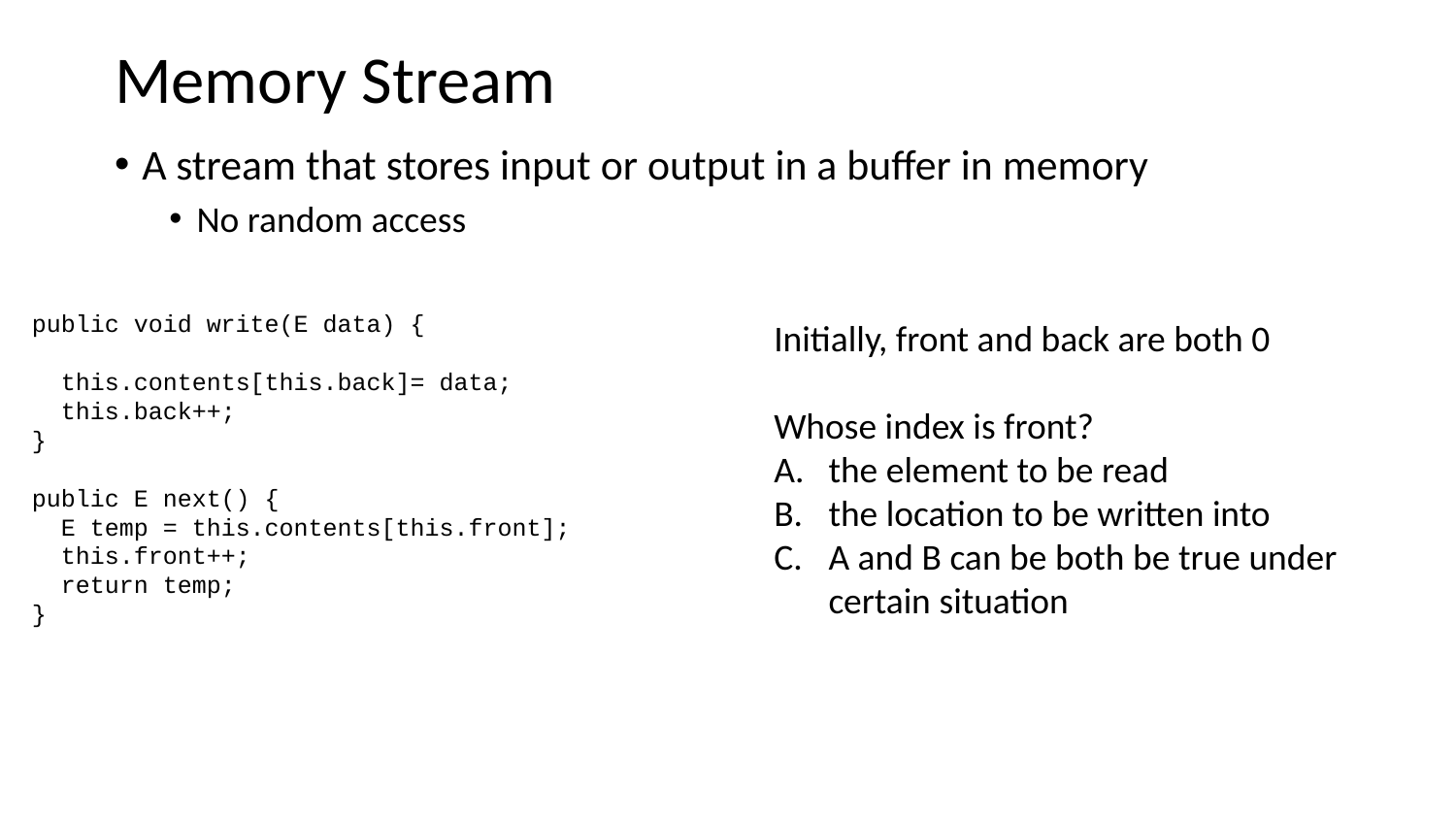

# Memory Stream
A stream that stores input or output in a buffer in memory
No random access

public void write(E data) {

  this.contents[this.back]= data;
  this.back++;
}

public E next() {
  E temp = this.contents[this.front];
  this.front++;
  return temp;
}
Initially, front and back are both 0

Whose index is front?
the element to be read
the location to be written into
A and B can be both be true under
certain situation